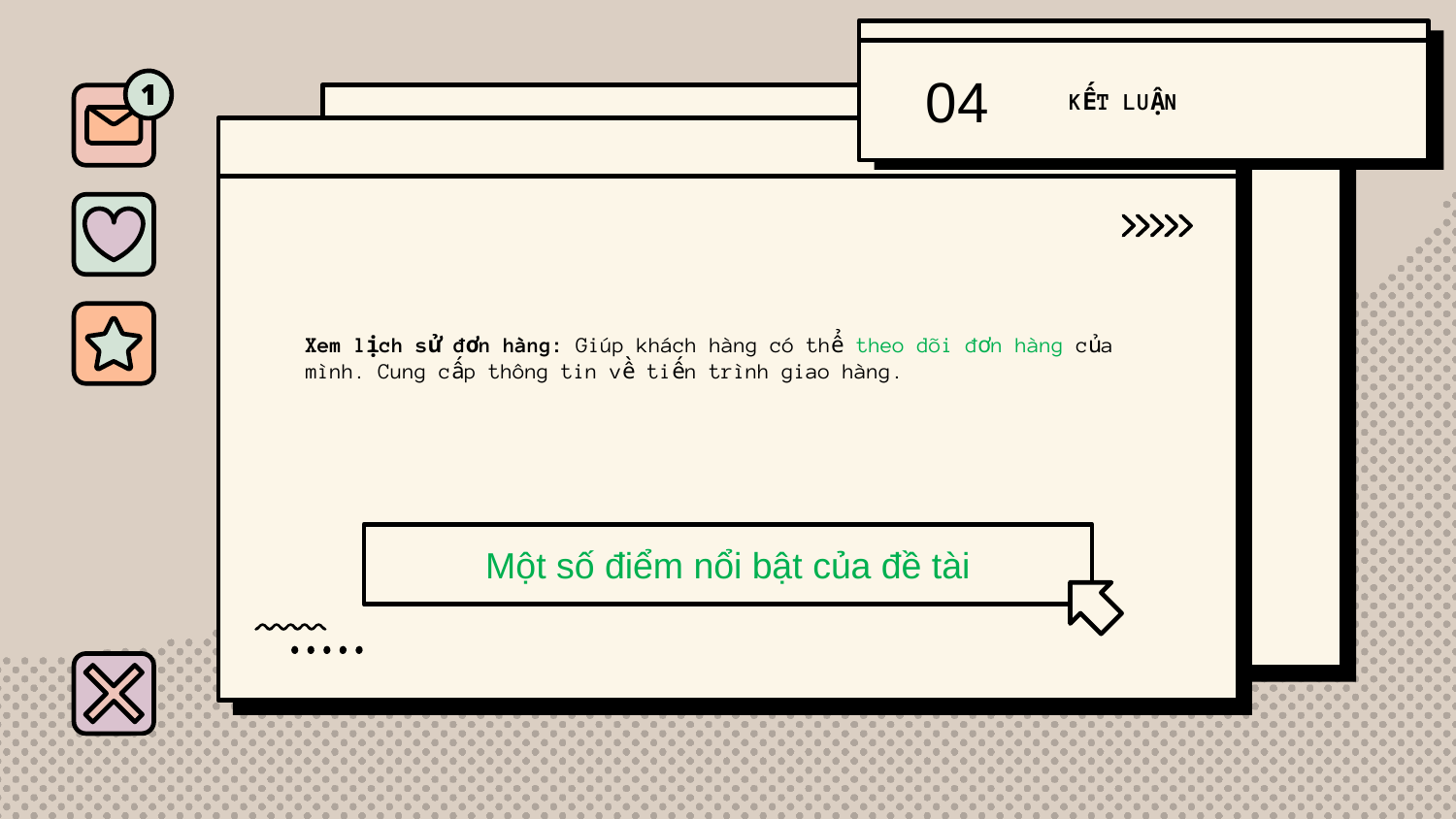

04
KẾT LUẬN

Xem lịch sử đơn hàng: Giúp khách hàng có thể theo dõi đơn hàng của mình. Cung cấp thông tin về tiến trình giao hàng.
# Một số điểm nổi bật của đề tài